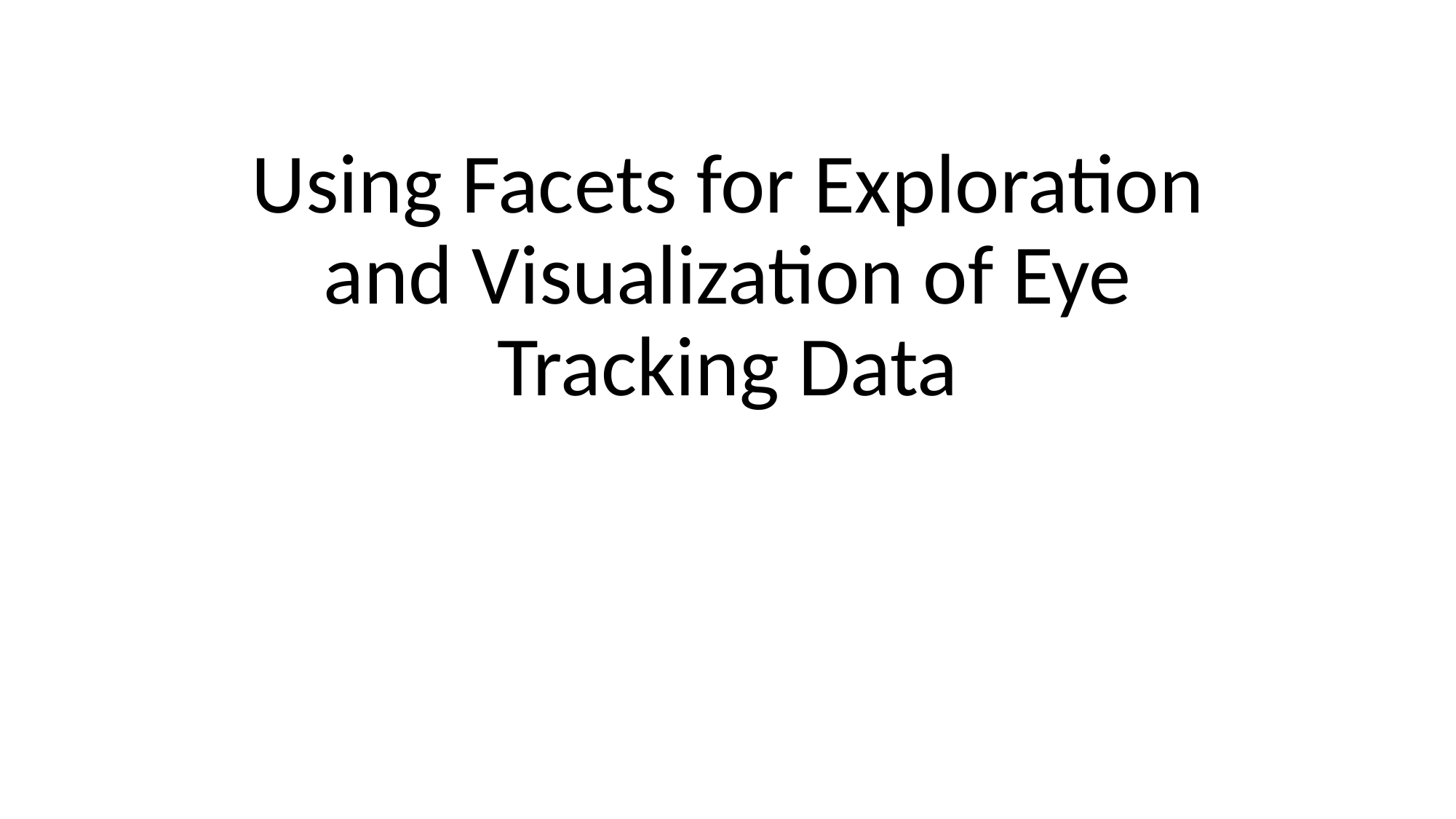

# Using Facets for Exploration and Visualization of Eye Tracking Data